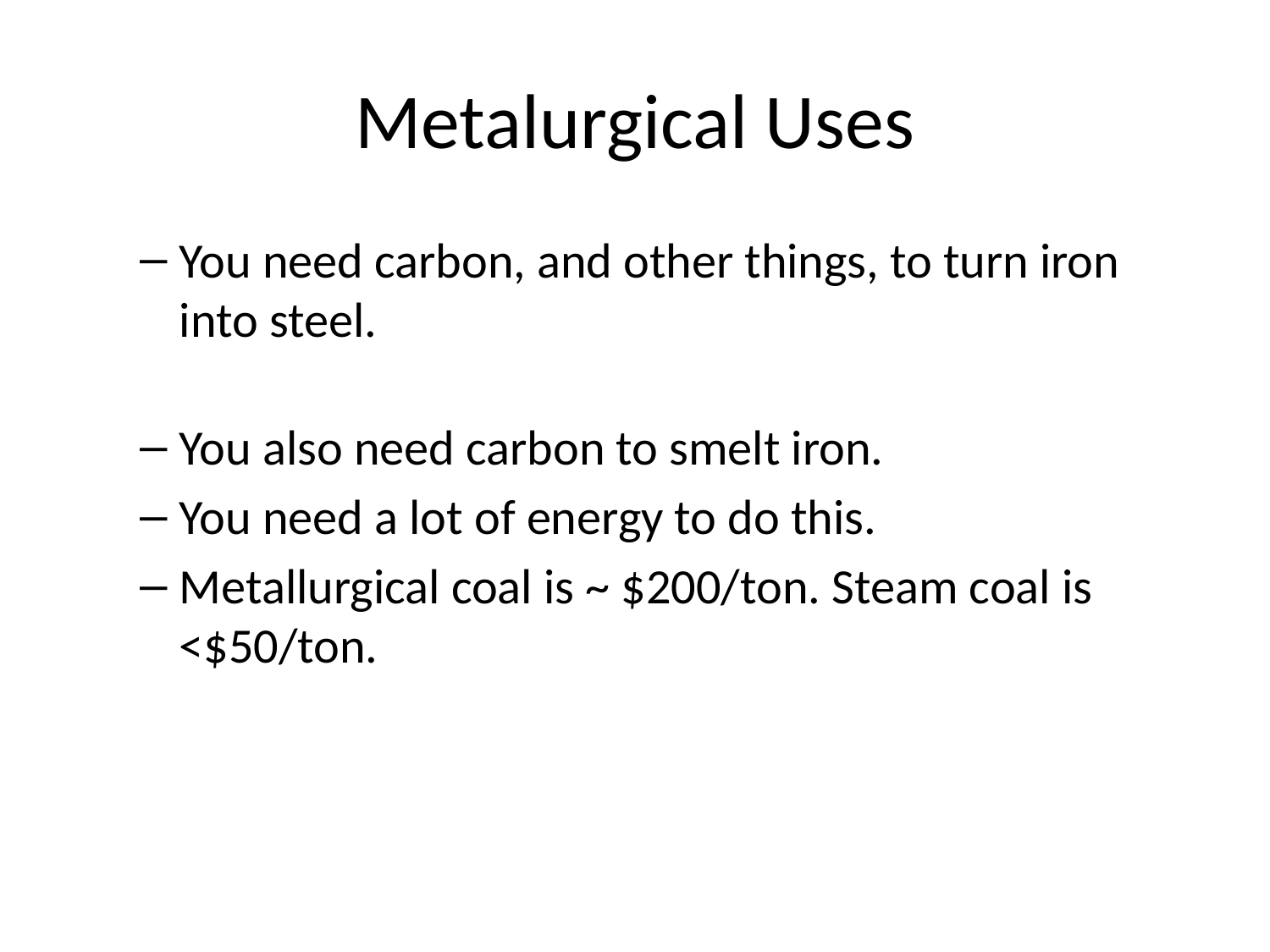

# Metalurgical Uses
You need carbon, and other things, to turn iron into steel.
You also need carbon to smelt iron.
You need a lot of energy to do this.
Metallurgical coal is ~ $200/ton. Steam coal is <$50/ton.